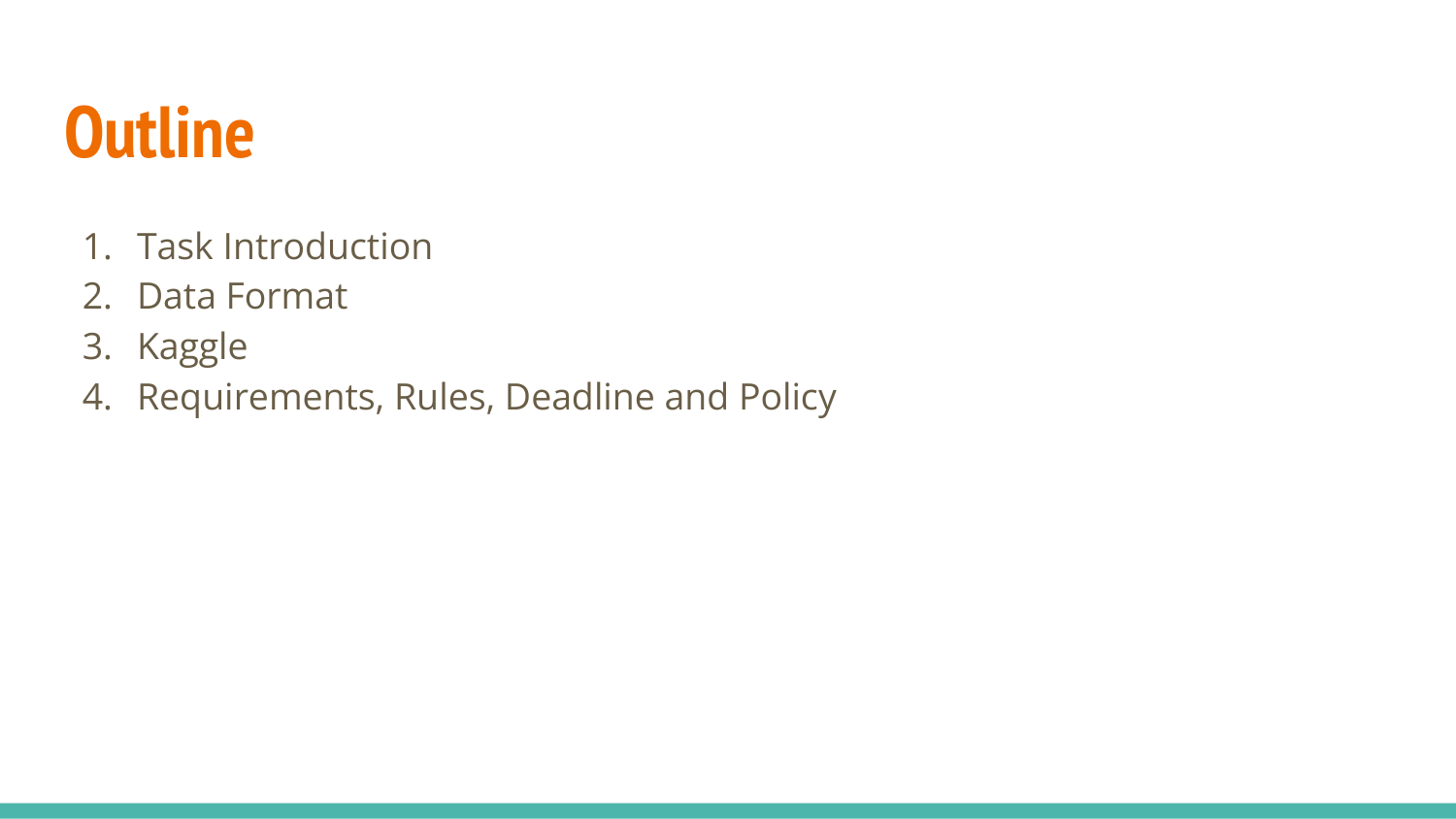

# Outline
Task Introduction
Data Format
Kaggle
Requirements, Rules, Deadline and Policy